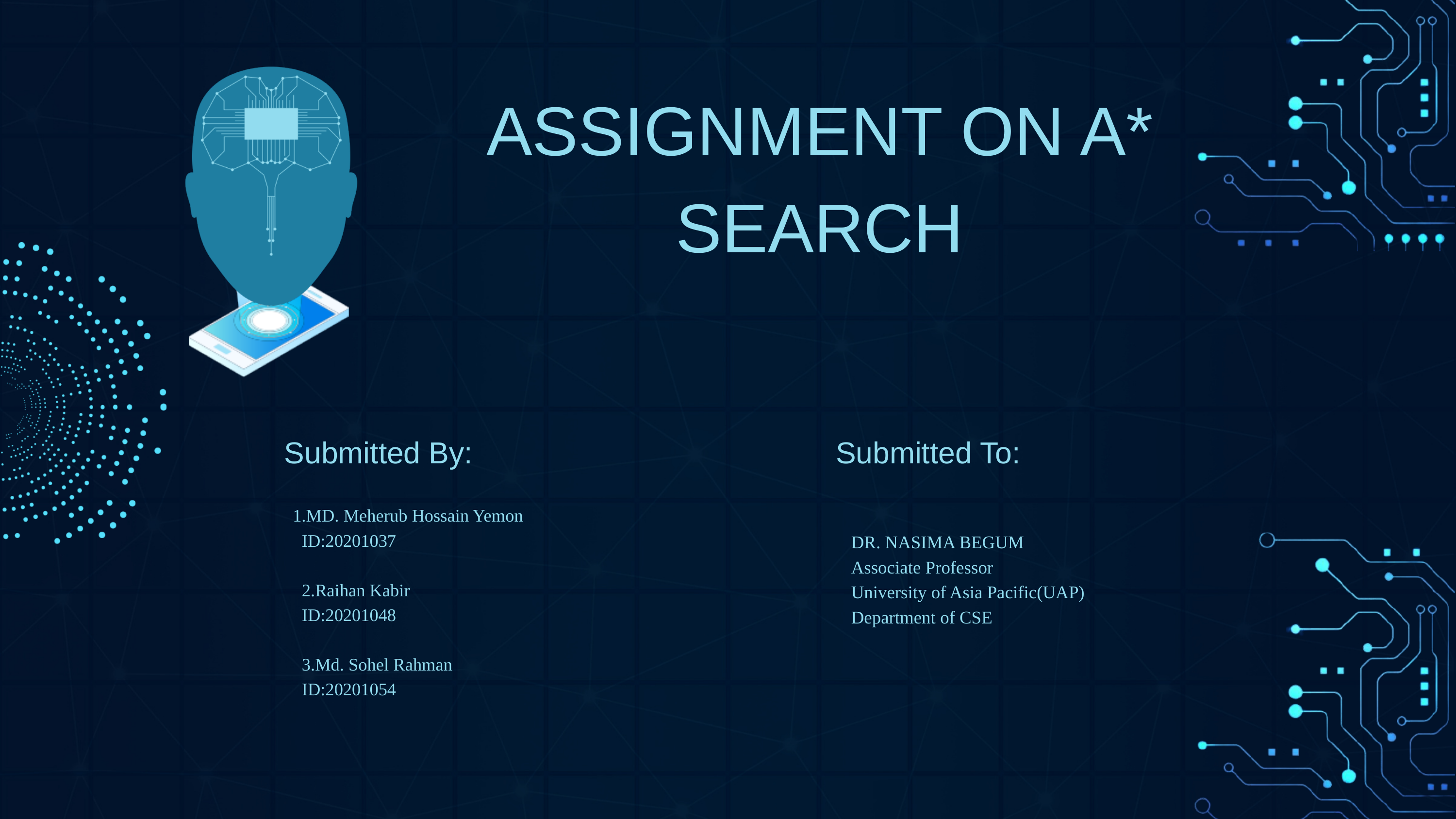

ASSIGNMENT ON A* SEARCH

Submitted By:
Submitted To:
 1.MD. Meherub Hossain Yemon
   ID:20201037

   2.Raihan Kabir
   ID:20201048

   3.Md. Sohel Rahman
   ID:20201054

DR. NASIMA BEGUM
Associate Professor
University of Asia Pacific(UAP)
Department of CSE